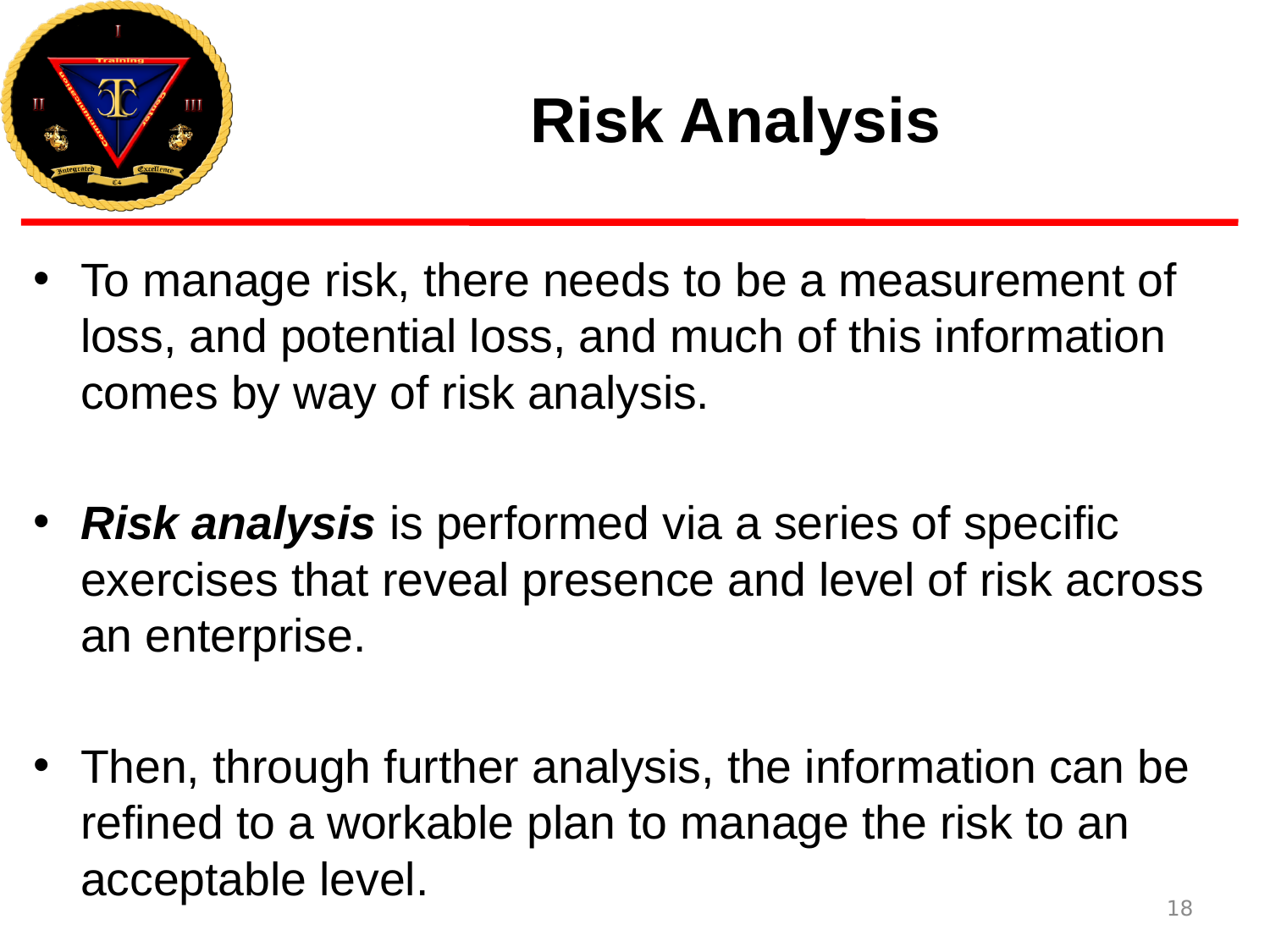

# Risk Analysis
To manage risk, there needs to be a measurement of loss, and potential loss, and much of this information comes by way of risk analysis.

Risk analysis is performed via a series of specific exercises that reveal presence and level of risk across an enterprise.

Then, through further analysis, the information can be refined to a workable plan to manage the risk to an acceptable level.
18